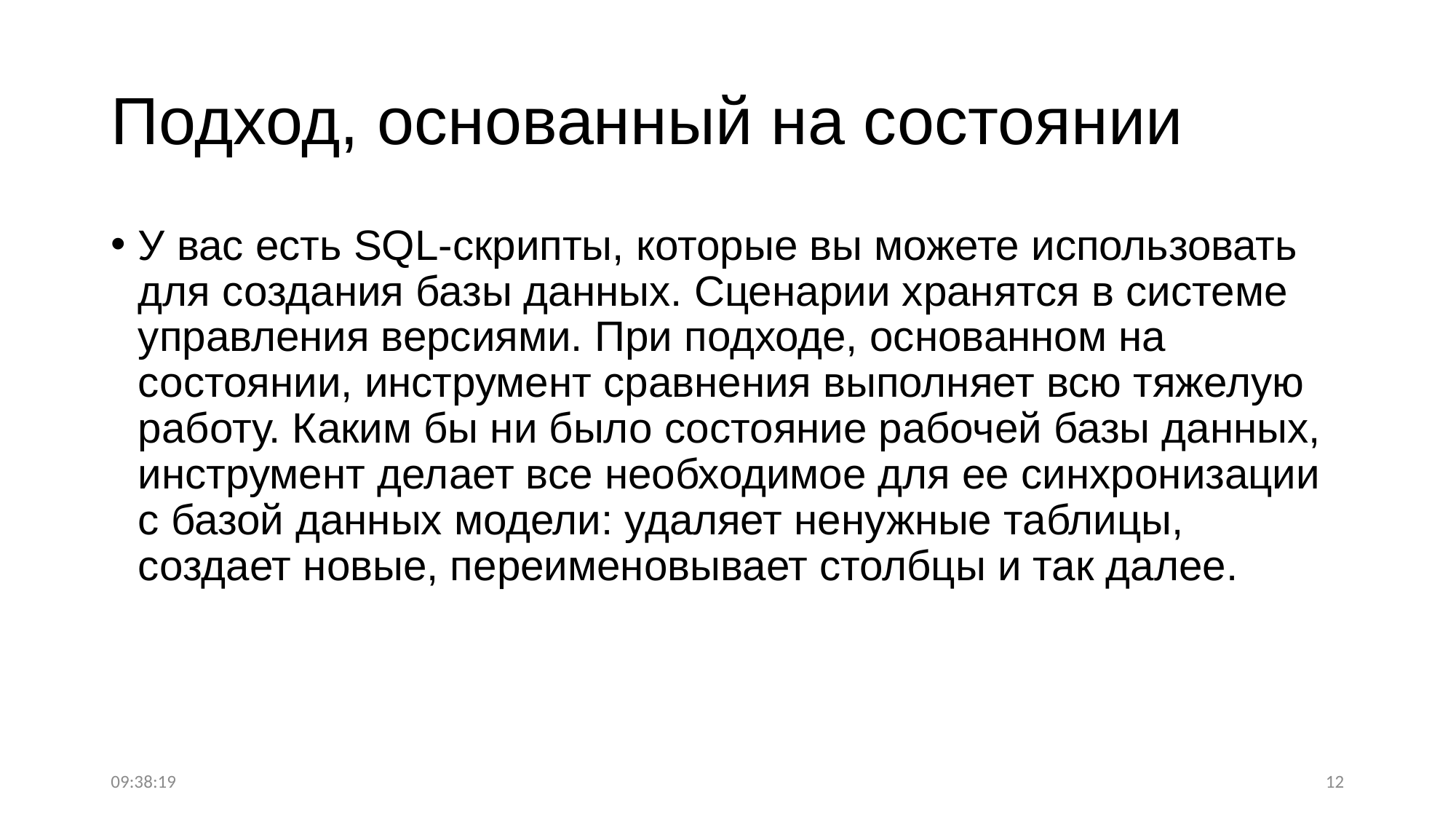

# Подход, основанный на состоянии
У вас есть SQL-скрипты, которые вы можете использовать для создания базы данных. Сценарии хранятся в системе управления версиями. При подходе, основанном на состоянии, инструмент сравнения выполняет всю тяжелую работу. Каким бы ни было состояние рабочей базы данных, инструмент делает все необходимое для ее синхронизации с базой данных модели: удаляет ненужные таблицы, создает новые, переименовывает столбцы и так далее.

09:38:19
12